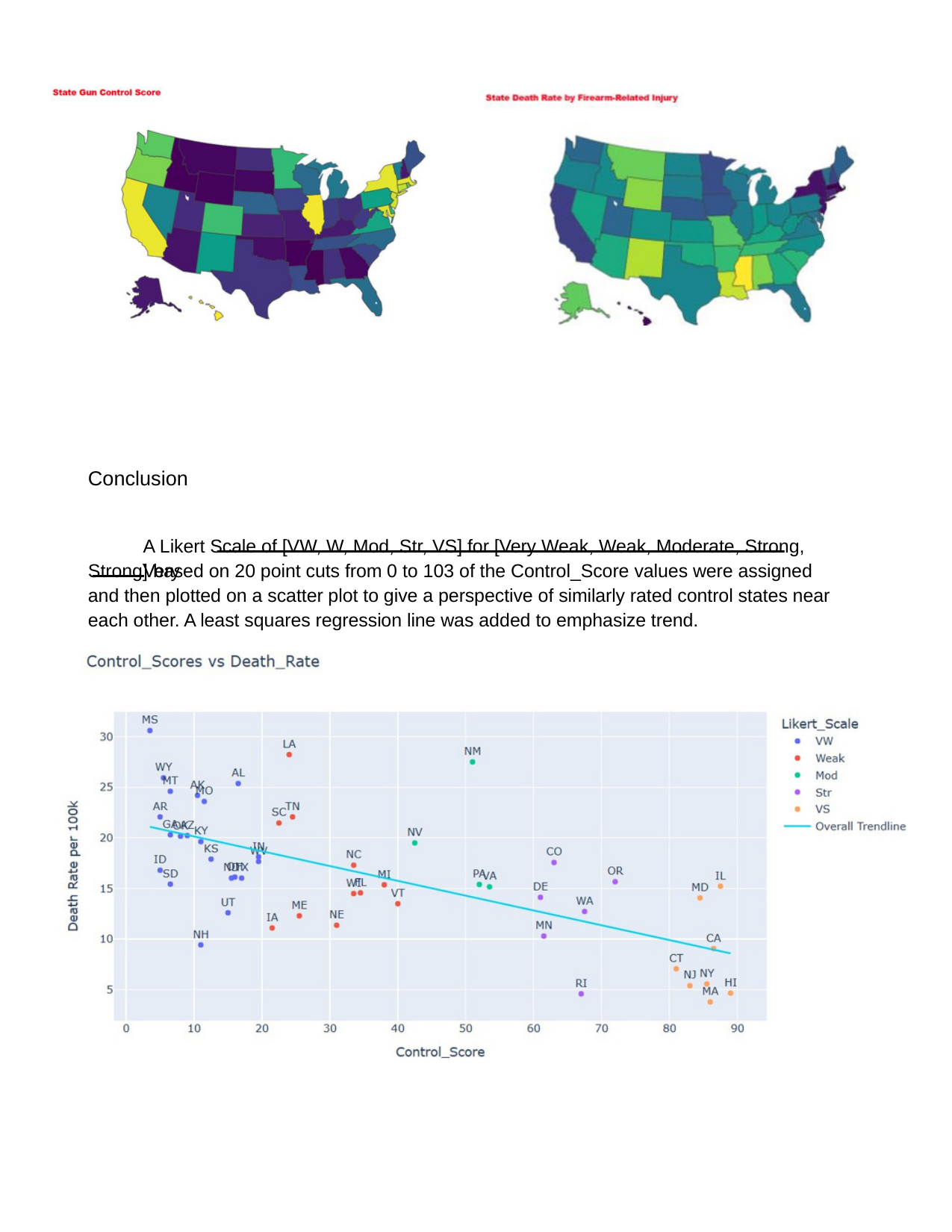

Conclusion

A Likert Scale of [VW, W, Mod, Str, VS] for [Very Weak, Weak, Moderate, Strong, Very

Strong] based on 20 point cuts from 0 to 103 of the Control_Score values were assigned and then plotted on a scatter plot to give a perspective of similarly rated control states near each other. A least squares regression line was added to emphasize trend.